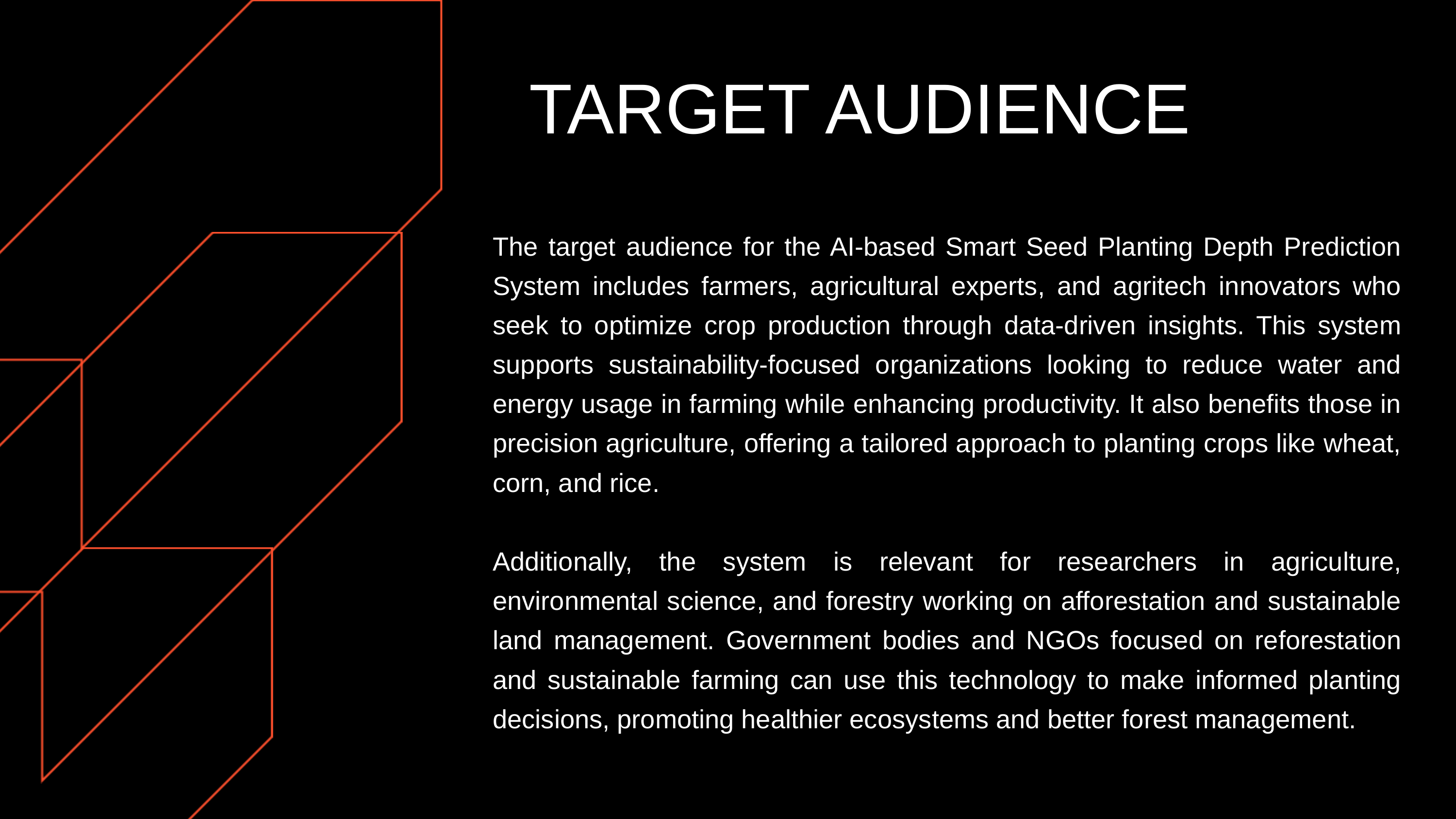

TARGET AUDIENCE
The target audience for the AI-based Smart Seed Planting Depth Prediction System includes farmers, agricultural experts, and agritech innovators who seek to optimize crop production through data-driven insights. This system supports sustainability-focused organizations looking to reduce water and energy usage in farming while enhancing productivity. It also benefits those in precision agriculture, offering a tailored approach to planting crops like wheat, corn, and rice.

Additionally, the system is relevant for researchers in agriculture, environmental science, and forestry working on afforestation and sustainable land management. Government bodies and NGOs focused on reforestation and sustainable farming can use this technology to make informed planting decisions, promoting healthier ecosystems and better forest management.